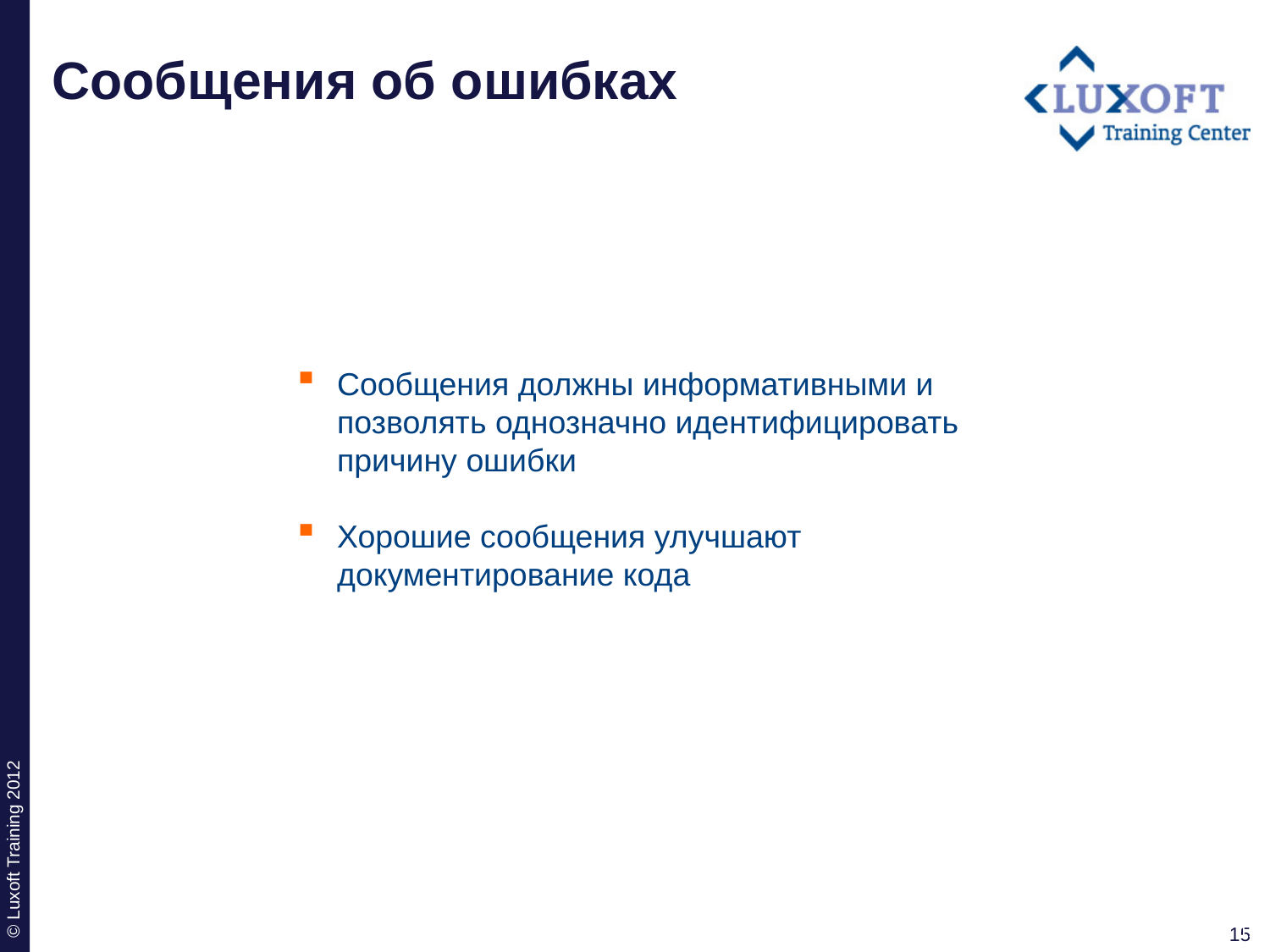

# Сообщения об ошибках
Сообщения должны информативными и позволять однозначно идентифицировать причину ошибки

Хорошие сообщения улучшают документирование кода